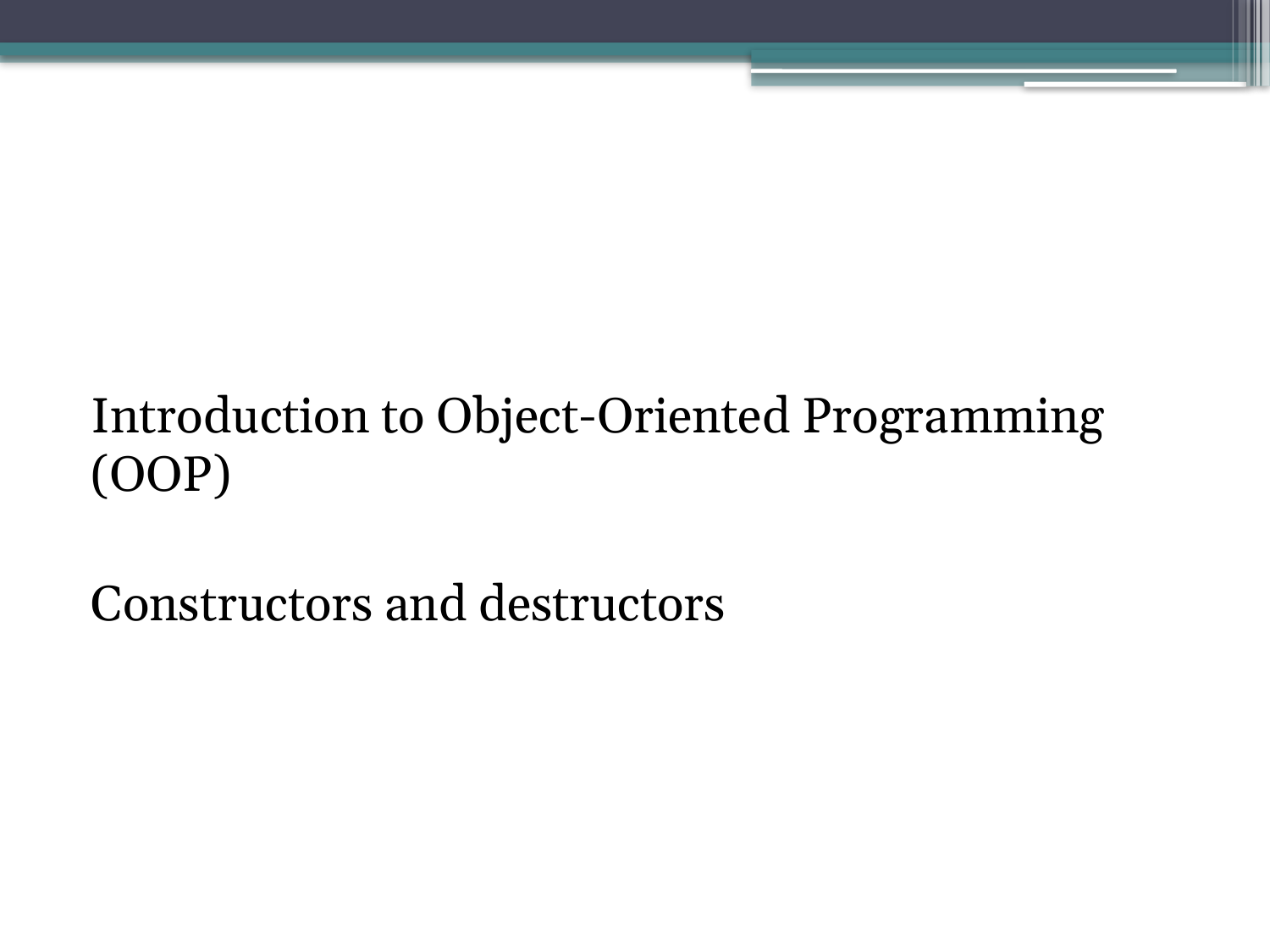

#

Introduction to Object-Oriented Programming (OOP)

Constructors and destructors